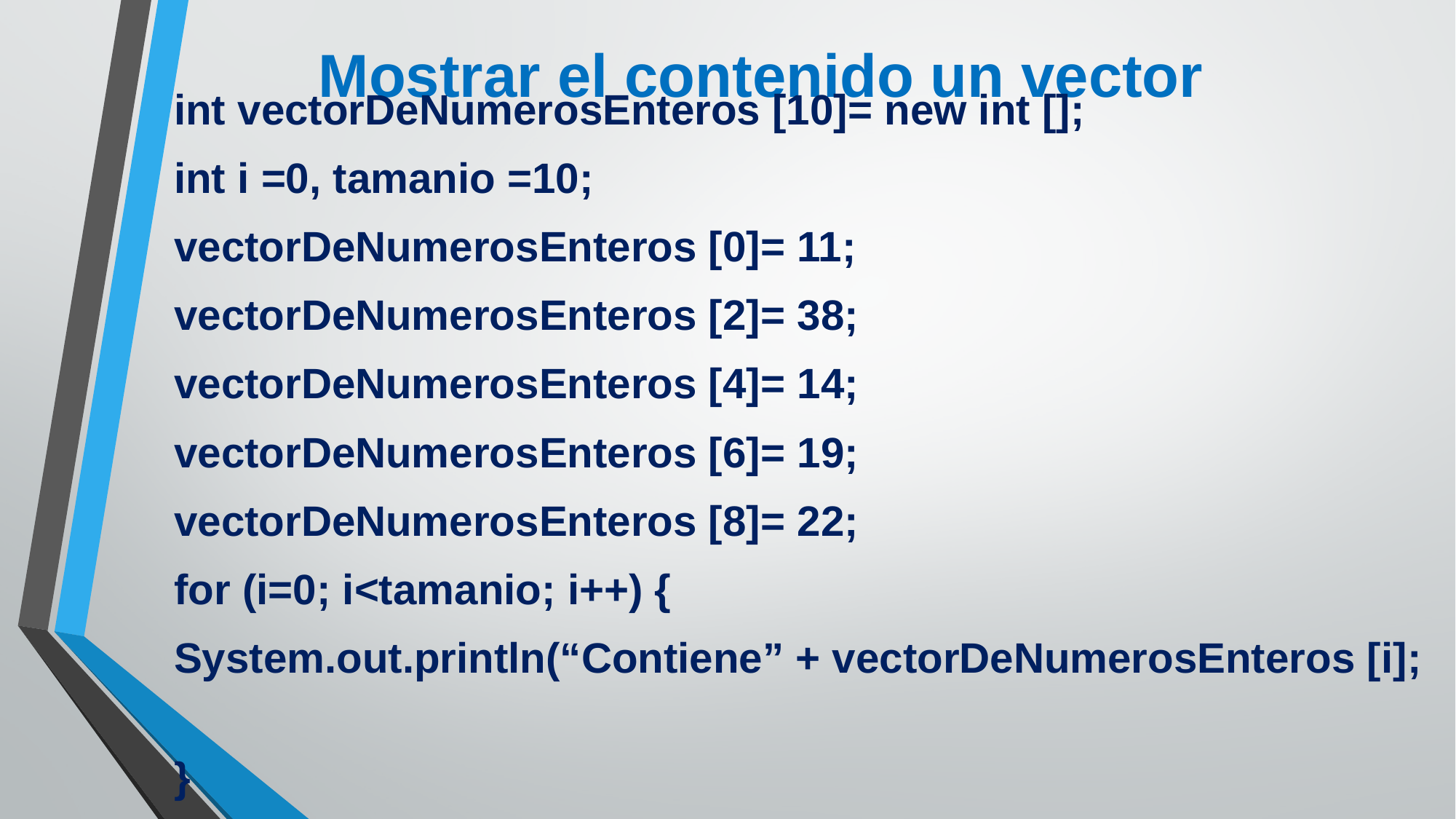

# Mostrar el contenido un vector
int vectorDeNumerosEnteros [10]= new int [];
int i =0, tamanio =10;
vectorDeNumerosEnteros [0]= 11;
vectorDeNumerosEnteros [2]= 38;
vectorDeNumerosEnteros [4]= 14;
vectorDeNumerosEnteros [6]= 19;
vectorDeNumerosEnteros [8]= 22;
for (i=0; i<tamanio; i++) {
System.out.println(“Contiene” + vectorDeNumerosEnteros [i];
}